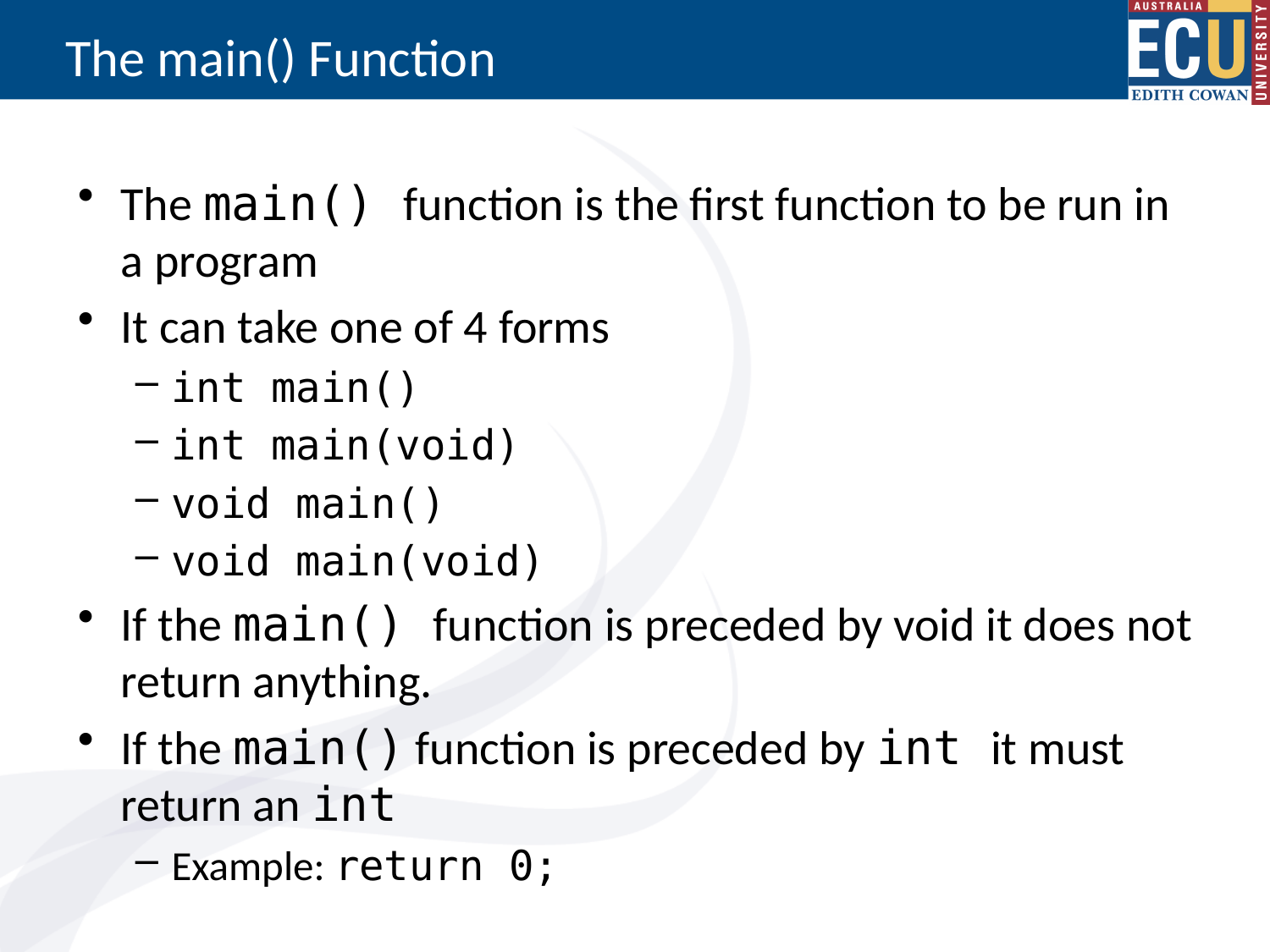

# The main() Function
The main() function is the first function to be run in a program
It can take one of 4 forms
int main()
int main(void)
void main()
void main(void)
If the main() function is preceded by void it does not return anything.
If the main() function is preceded by int it must return an int
Example: return 0;